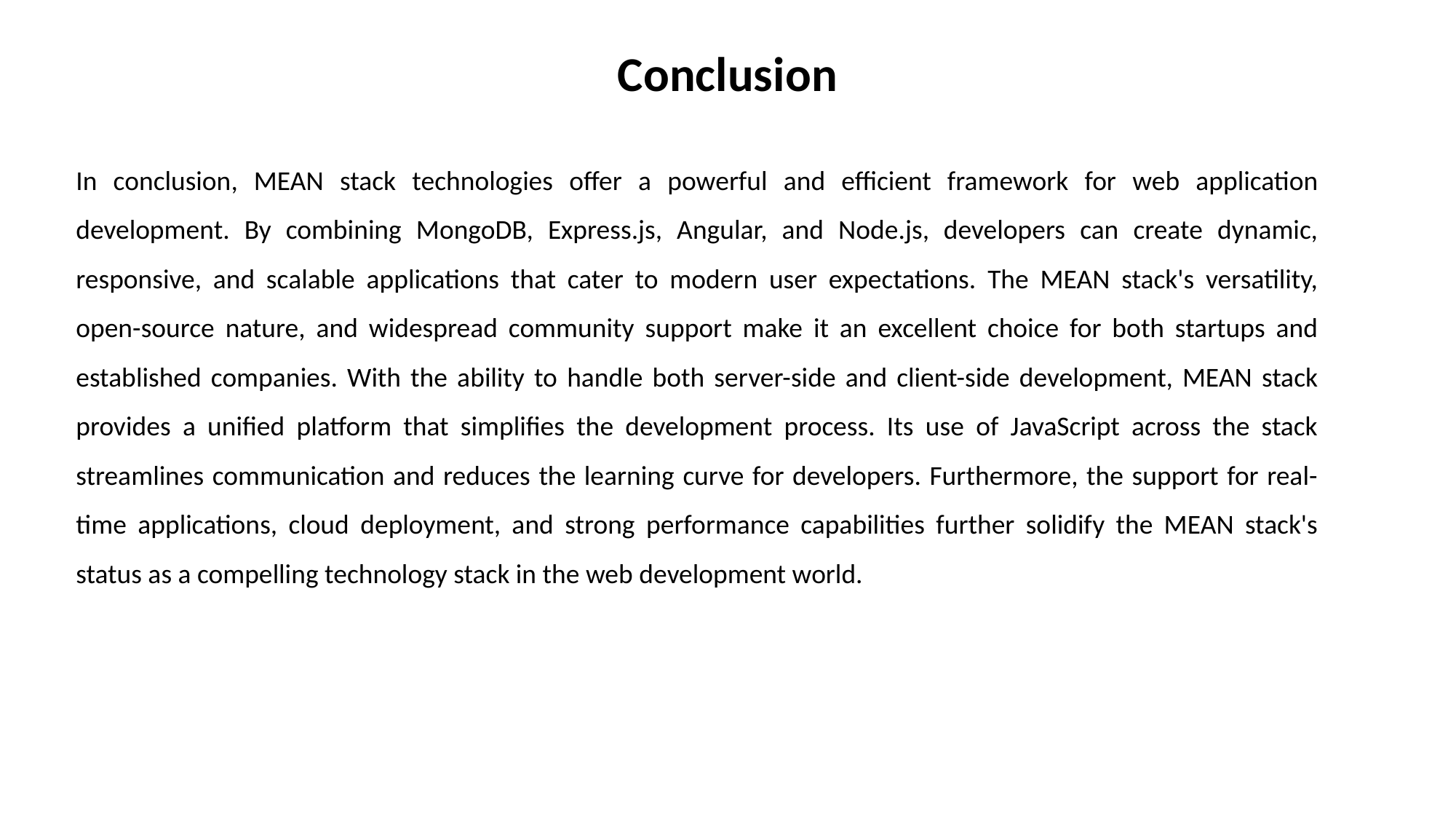

Conclusion
In conclusion, MEAN stack technologies offer a powerful and efficient framework for web application development. By combining MongoDB, Express.js, Angular, and Node.js, developers can create dynamic, responsive, and scalable applications that cater to modern user expectations. The MEAN stack's versatility, open-source nature, and widespread community support make it an excellent choice for both startups and established companies. With the ability to handle both server-side and client-side development, MEAN stack provides a unified platform that simplifies the development process. Its use of JavaScript across the stack streamlines communication and reduces the learning curve for developers. Furthermore, the support for real-time applications, cloud deployment, and strong performance capabilities further solidify the MEAN stack's status as a compelling technology stack in the web development world.